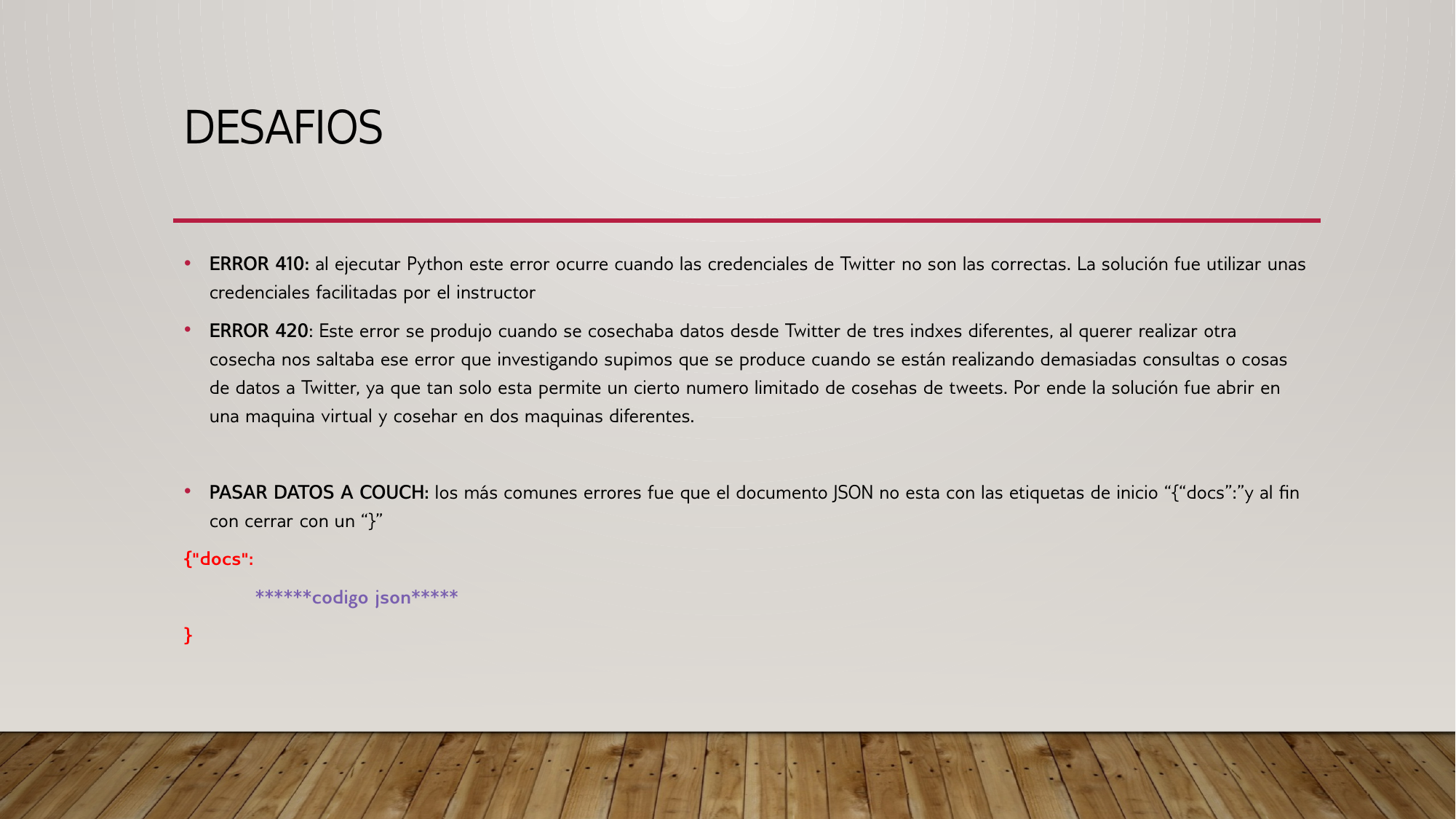

# Desafios
ERROR 410: al ejecutar Python este error ocurre cuando las credenciales de Twitter no son las correctas. La solución fue utilizar unas credenciales facilitadas por el instructor
ERROR 420: Este error se produjo cuando se cosechaba datos desde Twitter de tres indxes diferentes, al querer realizar otra cosecha nos saltaba ese error que investigando supimos que se produce cuando se están realizando demasiadas consultas o cosas de datos a Twitter, ya que tan solo esta permite un cierto numero limitado de cosehas de tweets. Por ende la solución fue abrir en una maquina virtual y cosehar en dos maquinas diferentes.

PASAR DATOS A COUCH: los más comunes errores fue que el documento JSON no esta con las etiquetas de inicio “{“docs”:”y al fin con cerrar con un “}”
{"docs":
	******codigo json*****
}